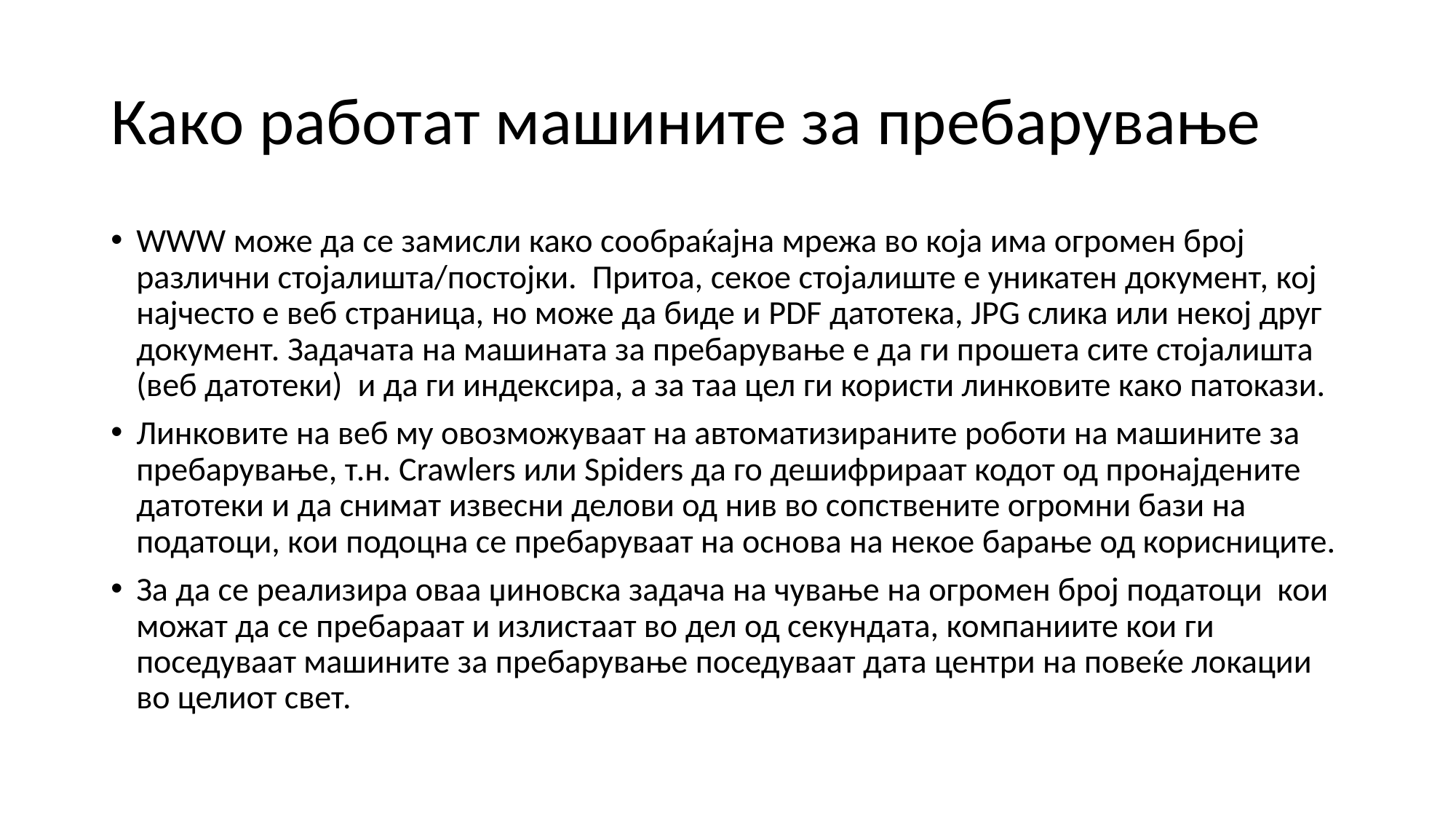

# Како работат машините за пребарување
WWW може да се замисли како сообраќајна мрежа во која има огромен број различни стојалишта/постојки.  Притоа, секое стојалиште е уникатен документ, кој најчесто е веб страница, но може да биде и PDF датотека, JPG слика или некој друг документ. Задачата на машината за пребарување е да ги прошета сите стојалишта (веб датотеки)  и да ги индексира, а за таа цел ги користи линковите како патокази.
Линковите на веб му овозможуваат на автоматизираните роботи на машините за пребарување, т.н. Crawlers или Spiders да го дешифрираат кодот од пронајдените датотеки и да снимат извесни делови од нив во сопствените огромни бази на податоци, кои подоцна се пребаруваат на основа на некое барање од корисниците.
За да се реализира оваа џиновска задача на чување на огромен број податоци  кои можат да се пребараат и излистаат во дел од секундата, компаниите кои ги поседуваат машините за пребарување поседуваат дата центри на повеќе локации во целиот свет.